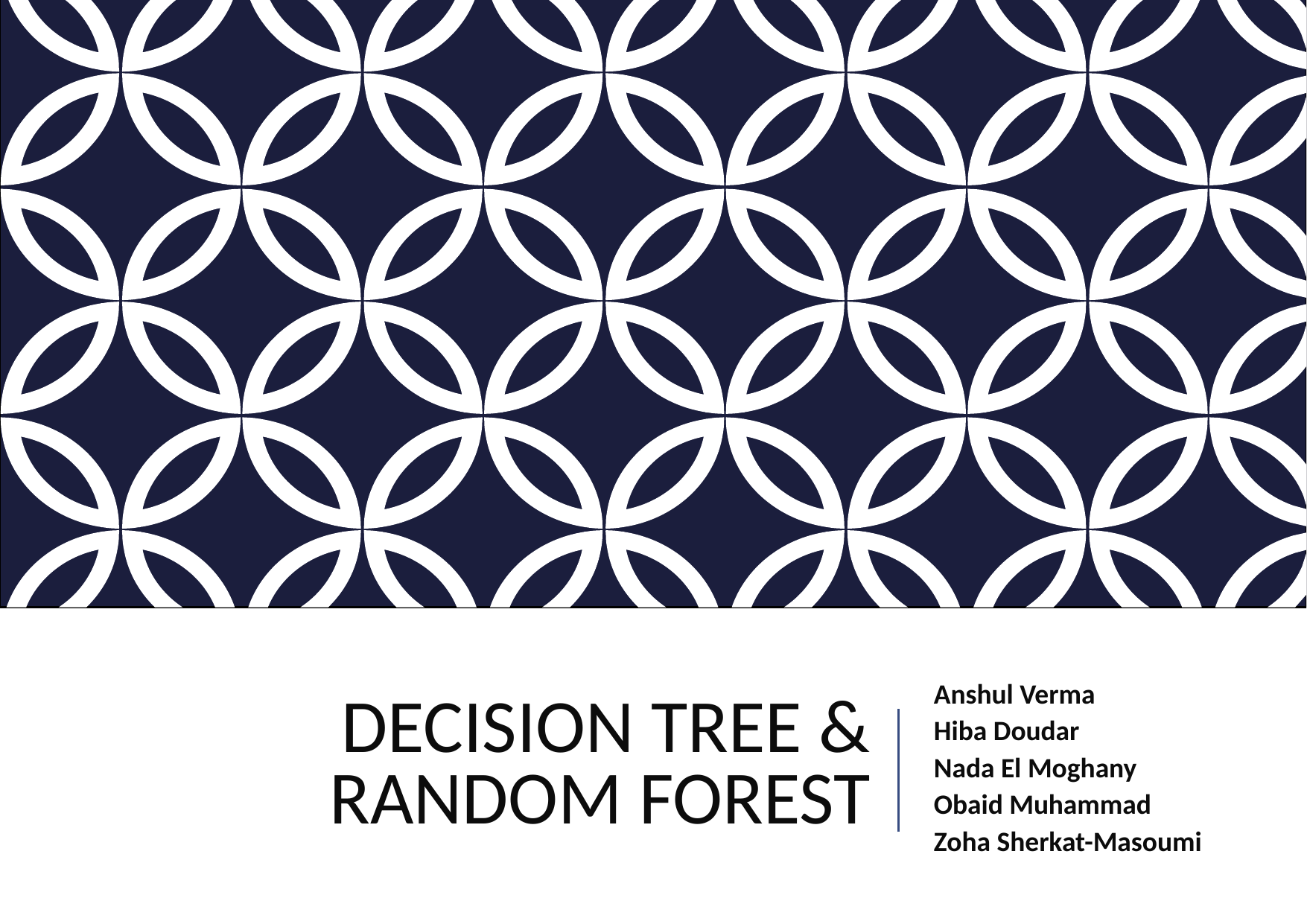

# DECISION TREE & RANDOM FOREST
Anshul Verma
Hiba Doudar
Nada El Moghany
Obaid Muhammad
Zoha Sherkat-Masoumi